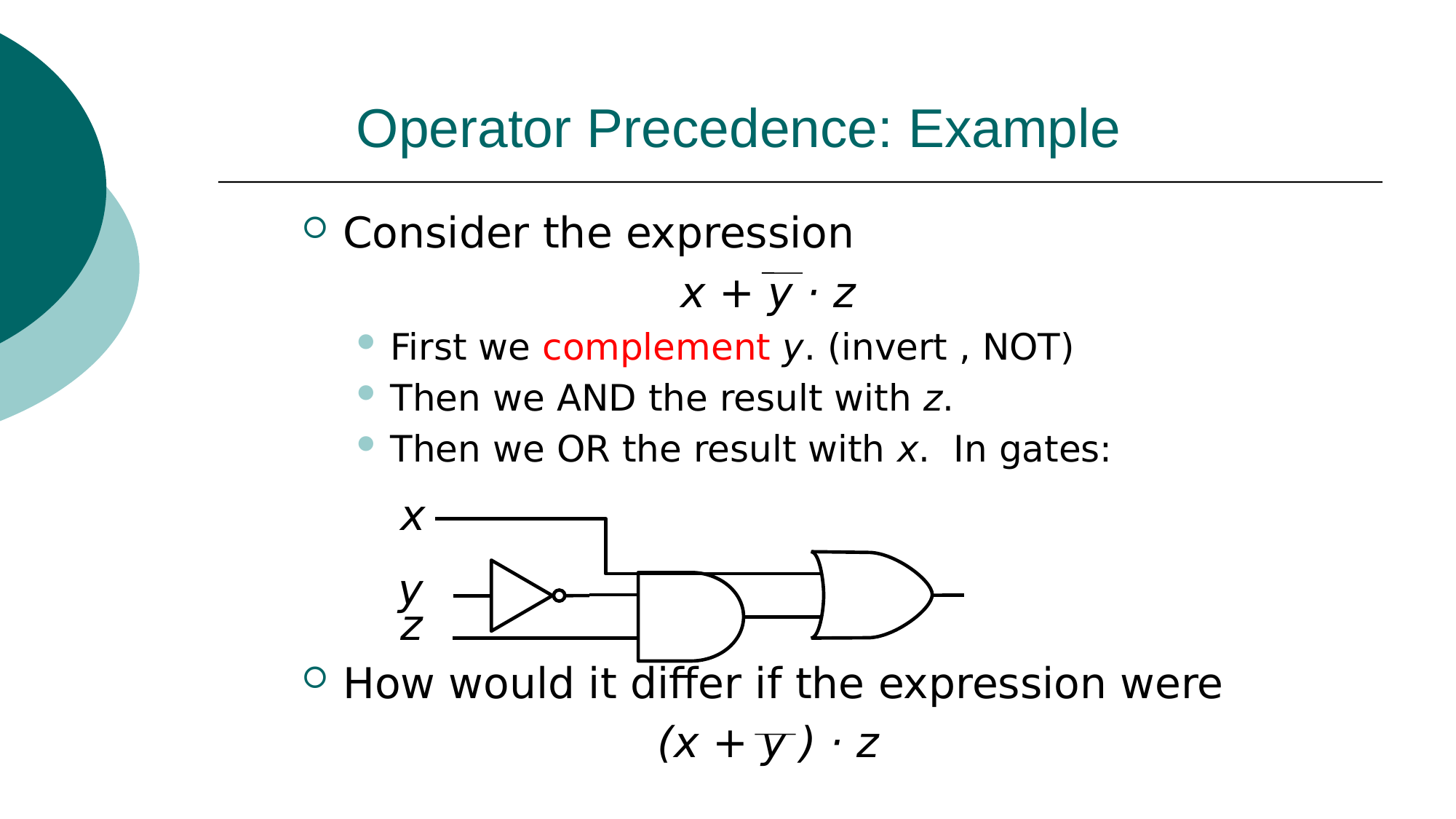

# Operator Precedence: Example
Consider the expression
x + y · z
First we complement y. (invert , NOT)
Then we AND the result with z.
Then we OR the result with x.  In gates:

How would it differ if the expression were
(x + y ) · z

x

y

z